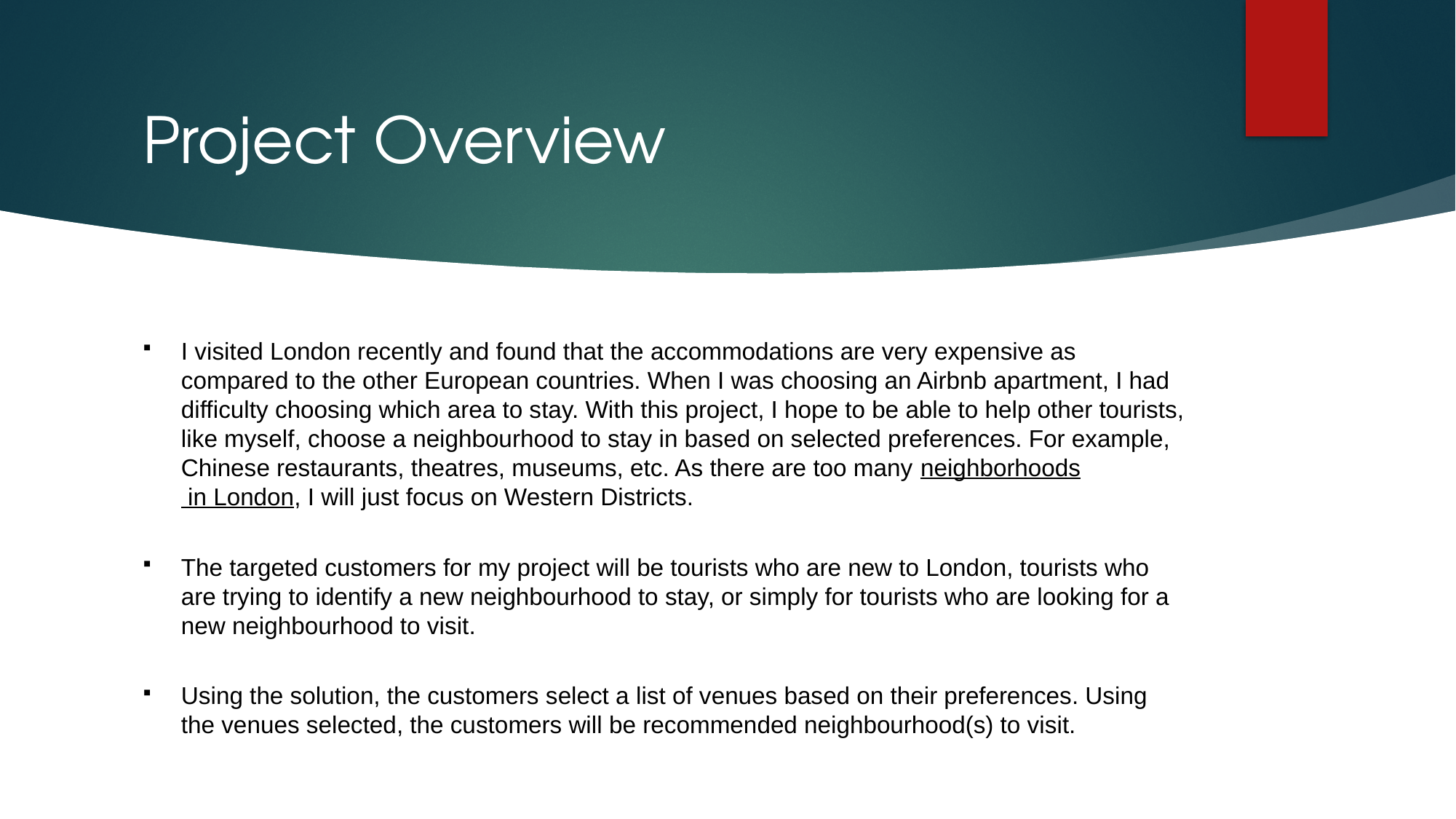

# Project Overview

I visited London recently and found that the accommodations are very expensive as compared to the other European countries. When I was choosing an Airbnb apartment, I had difficulty choosing which area to stay. With this project, I hope to be able to help other tourists, like myself, choose a neighbourhood to stay in based on selected preferences. For example, Chinese restaurants, theatres, museums, etc. As there are too many neighborhoods in London, I will just focus on Western Districts.
The targeted customers for my project will be tourists who are new to London, tourists who are trying to identify a new neighbourhood to stay, or simply for tourists who are looking for a new neighbourhood to visit.
Using the solution, the customers select a list of venues based on their preferences. Using the venues selected, the customers will be recommended neighbourhood(s) to visit.